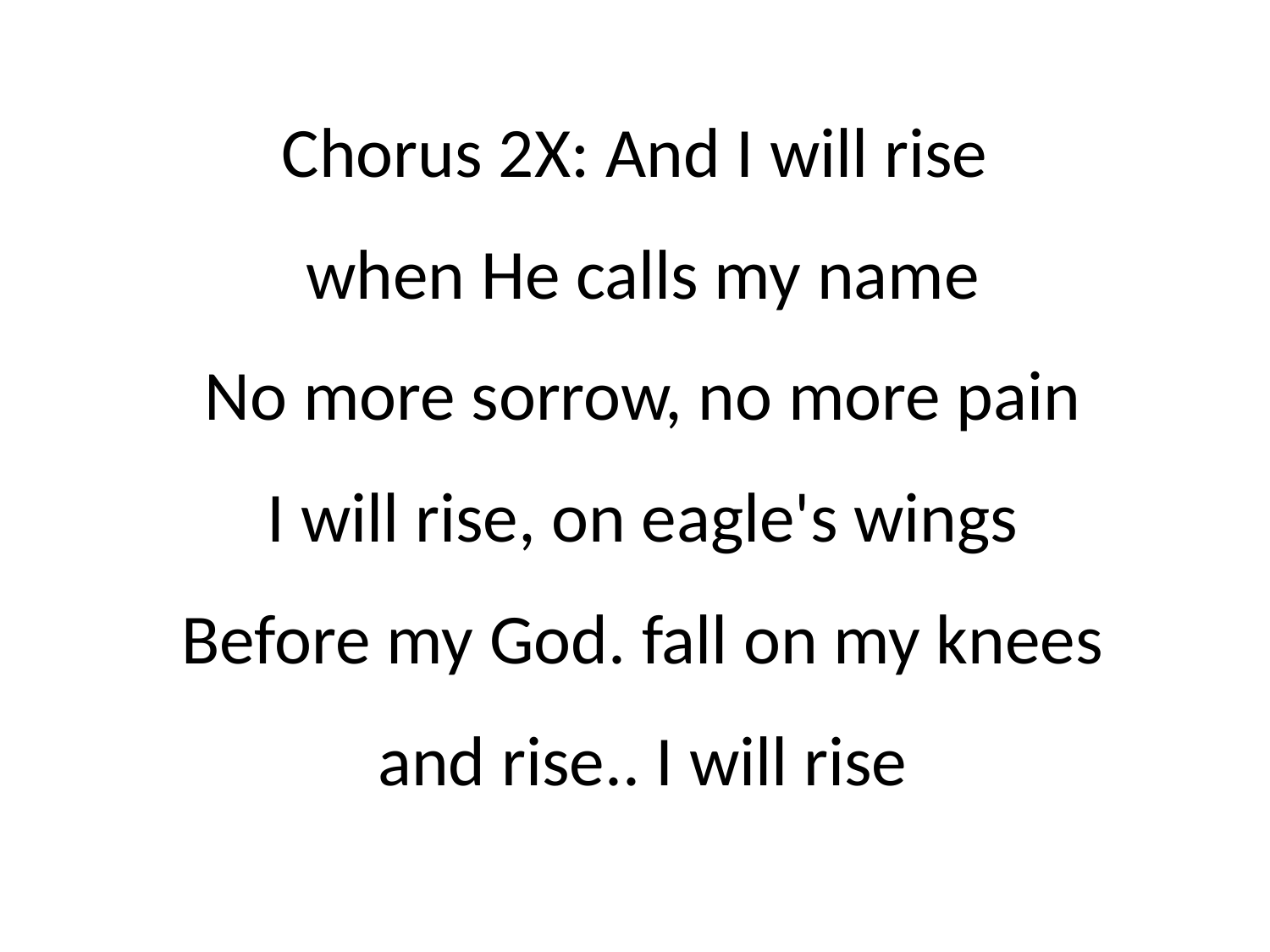

Chorus 2X: And I will rise
 when He calls my name
 No more sorrow, no more pain
 I will rise, on eagle's wings
 Before my God. fall on my knees
 and rise.. I will rise